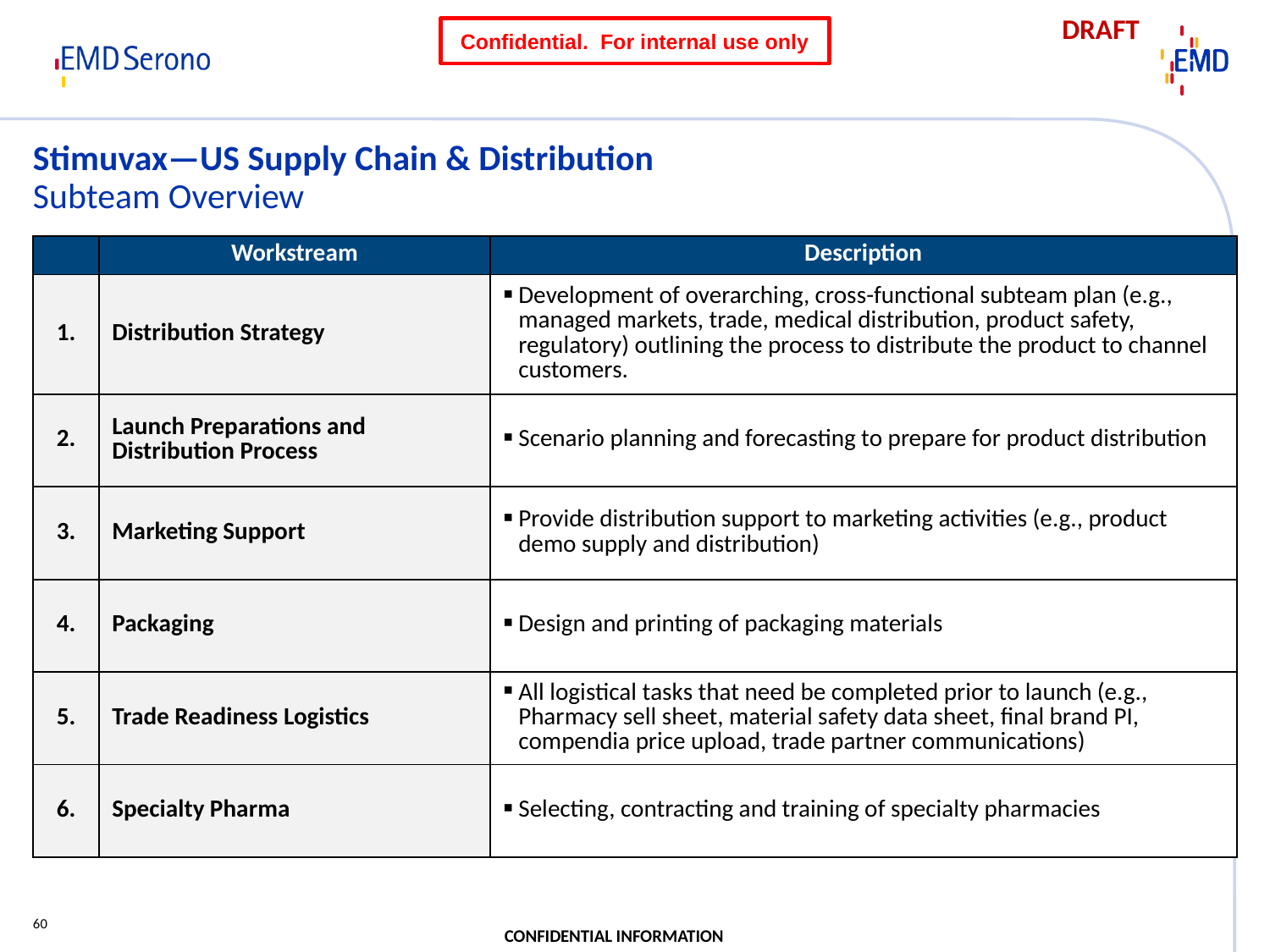

# Stimuvax—US Supply Chain & Distribution Subteam Overview
|  | Workstream | Description |
| --- | --- | --- |
| 1. | Distribution Strategy | Development of overarching, cross-functional subteam plan (e.g., managed markets, trade, medical distribution, product safety, regulatory) outlining the process to distribute the product to channel customers. |
| 2. | Launch Preparations and Distribution Process | Scenario planning and forecasting to prepare for product distribution |
| 3. | Marketing Support | Provide distribution support to marketing activities (e.g., product demo supply and distribution) |
| 4. | Packaging | Design and printing of packaging materials |
| 5. | Trade Readiness Logistics | All logistical tasks that need be completed prior to launch (e.g., Pharmacy sell sheet, material safety data sheet, final brand PI, compendia price upload, trade partner communications) |
| 6. | Specialty Pharma | Selecting, contracting and training of specialty pharmacies |
60